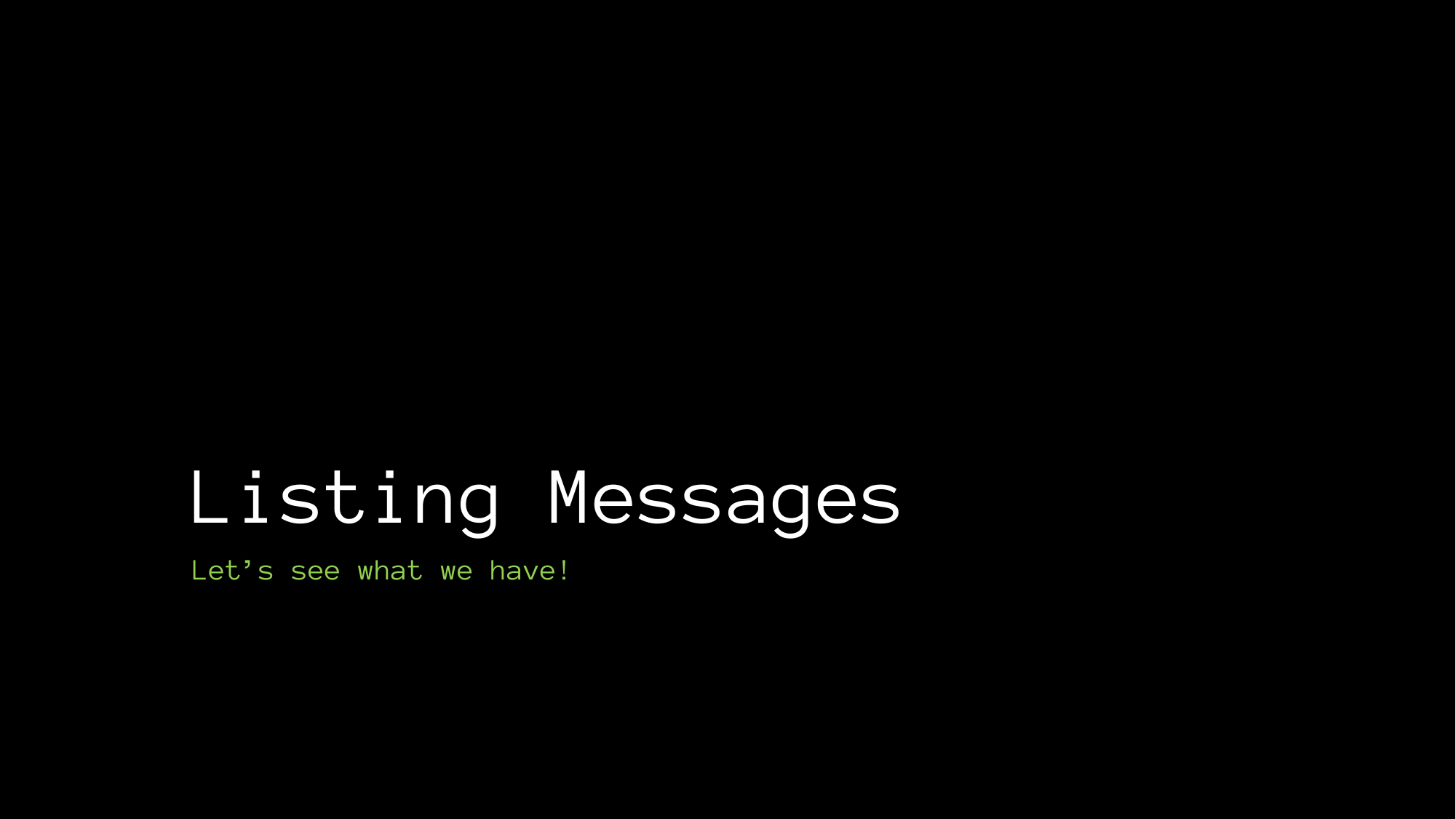

# Listing Messages
Let’s see what we have!